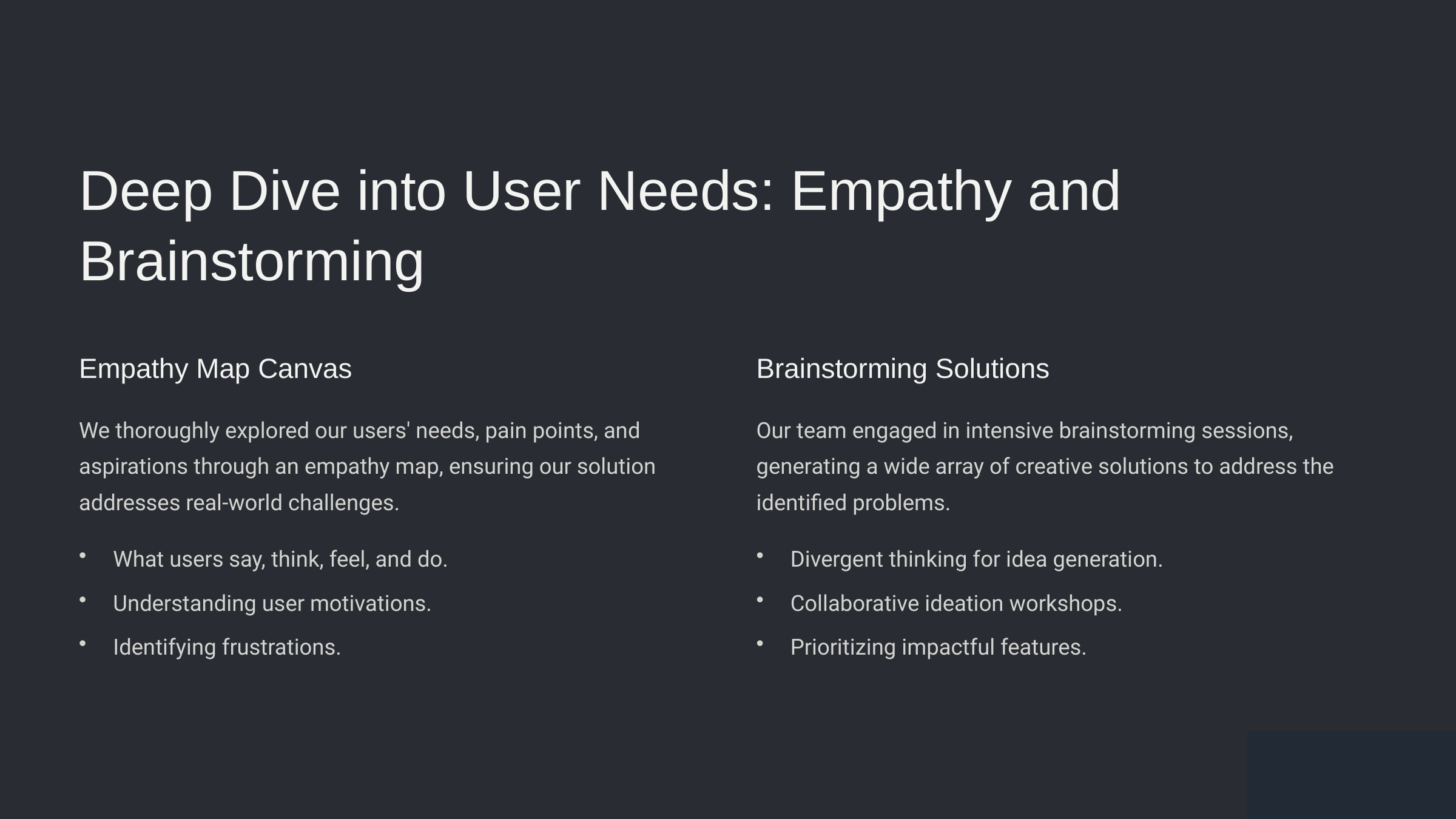

Deep Dive into User Needs: Empathy and Brainstorming
Empathy Map Canvas
Brainstorming Solutions
We thoroughly explored our users' needs, pain points, and aspirations through an empathy map, ensuring our solution addresses real-world challenges.
Our team engaged in intensive brainstorming sessions, generating a wide array of creative solutions to address the identified problems.
What users say, think, feel, and do.
Divergent thinking for idea generation.
Understanding user motivations.
Collaborative ideation workshops.
Identifying frustrations.
Prioritizing impactful features.